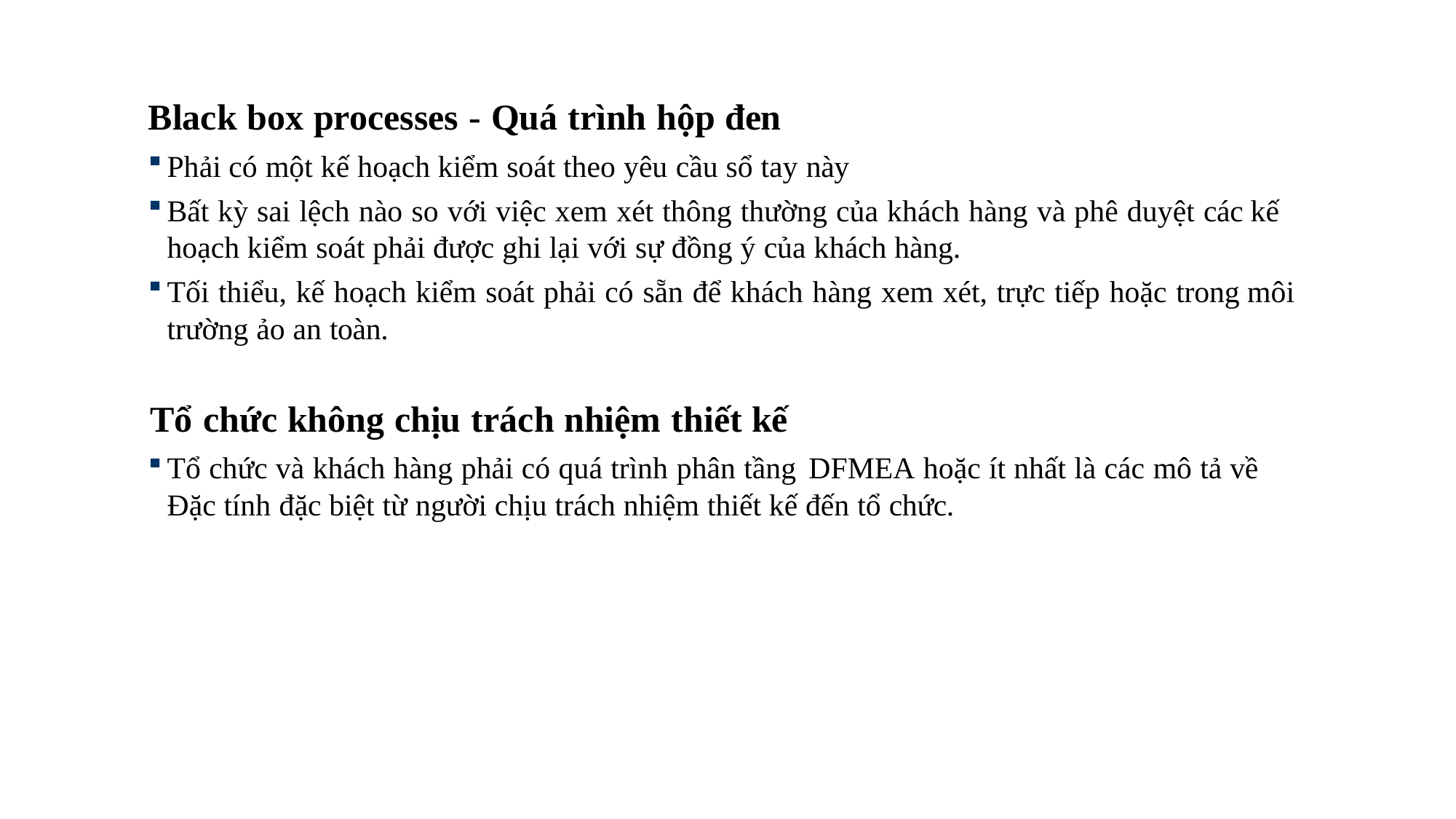

Black box processes - Quá trình hộp đen
Phải có một kế hoạch kiểm soát theo yêu cầu sổ tay này
Bất kỳ sai lệch nào so với việc xem xét thông thường của khách hàng và phê duyệt các kế hoạch kiểm soát phải được ghi lại với sự đồng ý của khách hàng.
Tối thiểu, kế hoạch kiểm soát phải có sẵn để khách hàng xem xét, trực tiếp hoặc trong môi trường ảo an toàn.

Tổ chức không chịu trách nhiệm thiết kế
Tổ chức và khách hàng phải có quá trình phân tầng DFMEA hoặc ít nhất là các mô tả về
Đặc tính đặc biệt từ người chịu trách nhiệm thiết kế đến tổ chức.